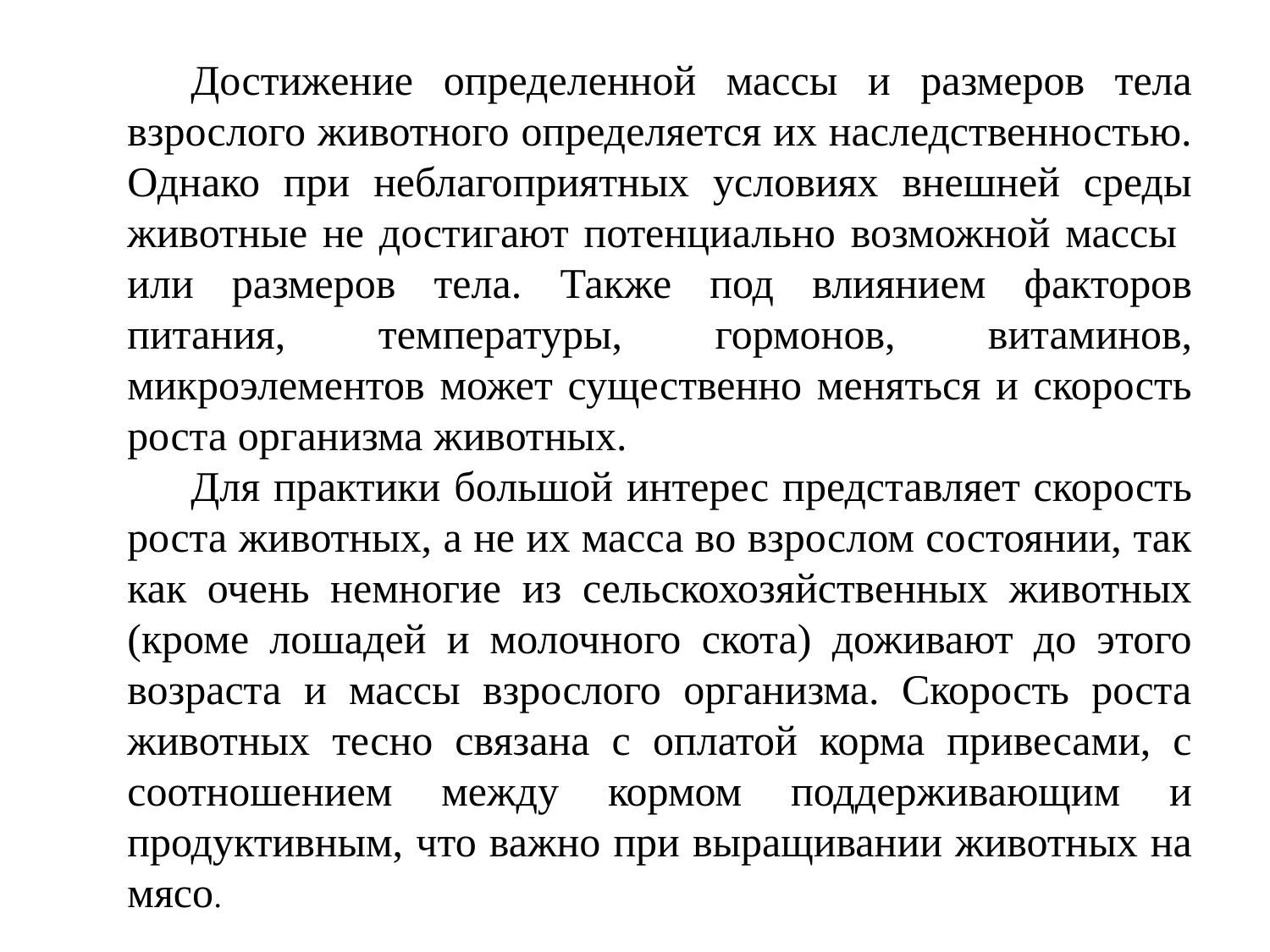

Достижение определенной массы и размеров тела взрослого животного определяется их наследственностью. Однако при неблагоприятных условиях внешней среды животные не достигают потенциально возможной массы  или размеров тела. Также под влиянием факторов питания, температуры, гормонов, витаминов, микроэлементов может существенно меняться и скорость роста организма животных.
Для практики большой интерес представляет скорость роста животных, а не их масса во взрослом состоянии, так как очень немногие из сельскохозяйственных животных (кроме лошадей и молочного скота) доживают до этого возраста и массы взрослого организма. Скорость роста животных тесно связана с оплатой корма привесами, с соотношением между кормом поддерживающим и продуктивным, что важно при выращивании животных на мясо.